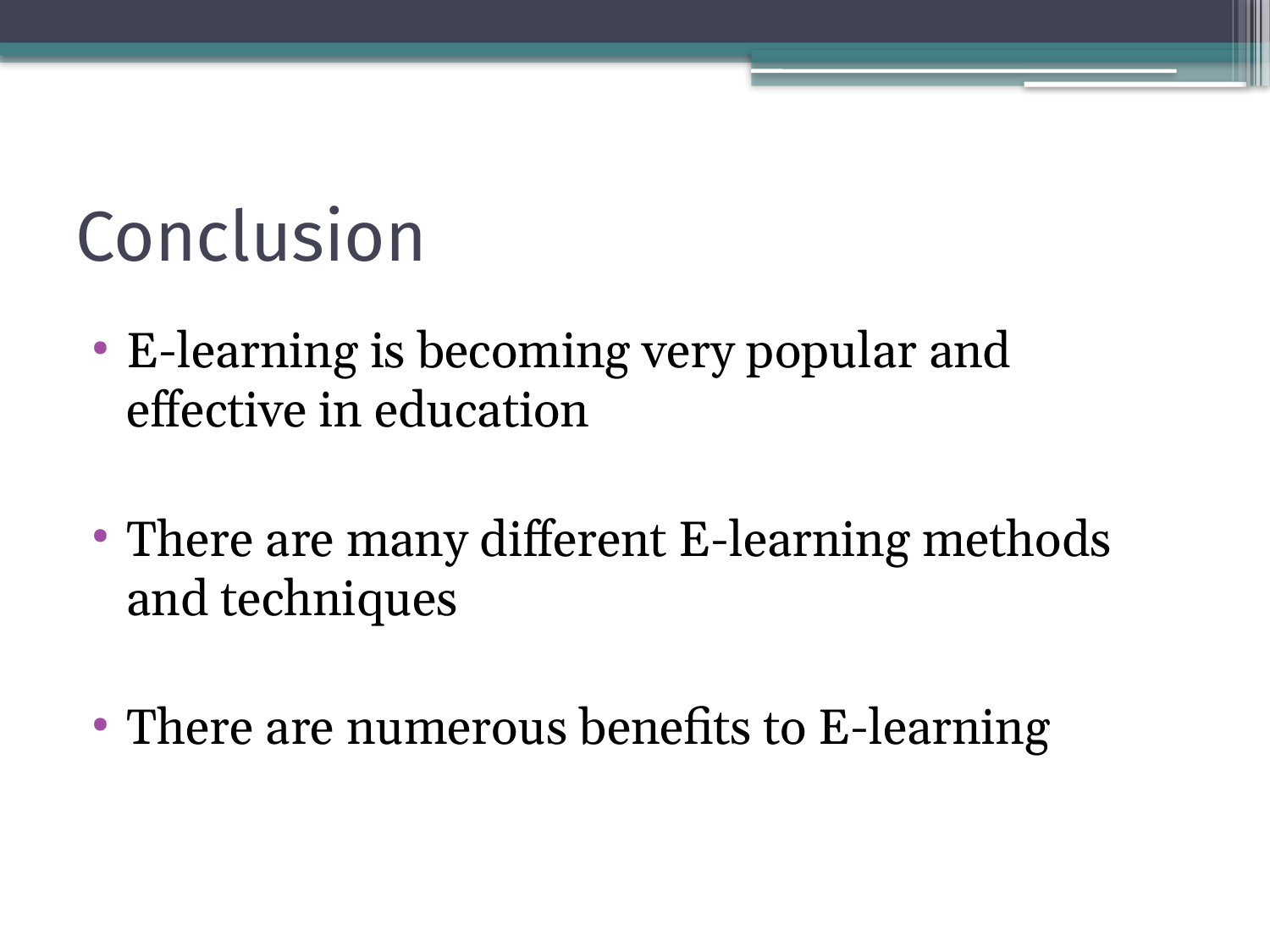

# Conclusion
E-learning is becoming very popular and effective in education

There are many different E-learning methods and techniques

There are numerous benefits to E-learning